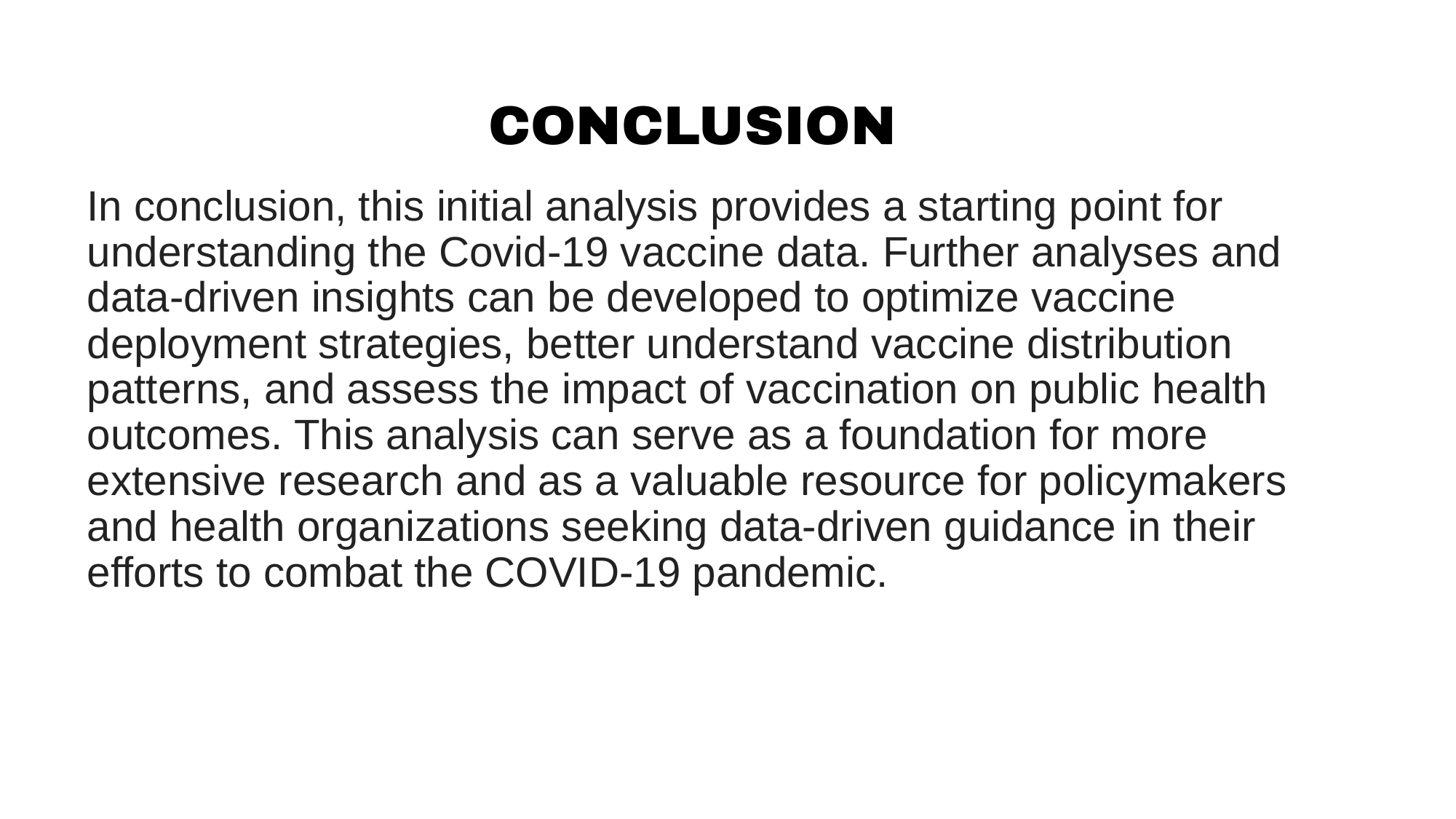

# CONCLUSION
In conclusion, this initial analysis provides a starting point for understanding the Covid-19 vaccine data. Further analyses and data-driven insights can be developed to optimize vaccine deployment strategies, better understand vaccine distribution patterns, and assess the impact of vaccination on public health outcomes. This analysis can serve as a foundation for more extensive research and as a valuable resource for policymakers and health organizations seeking data-driven guidance in their efforts to combat the COVID-19 pandemic.